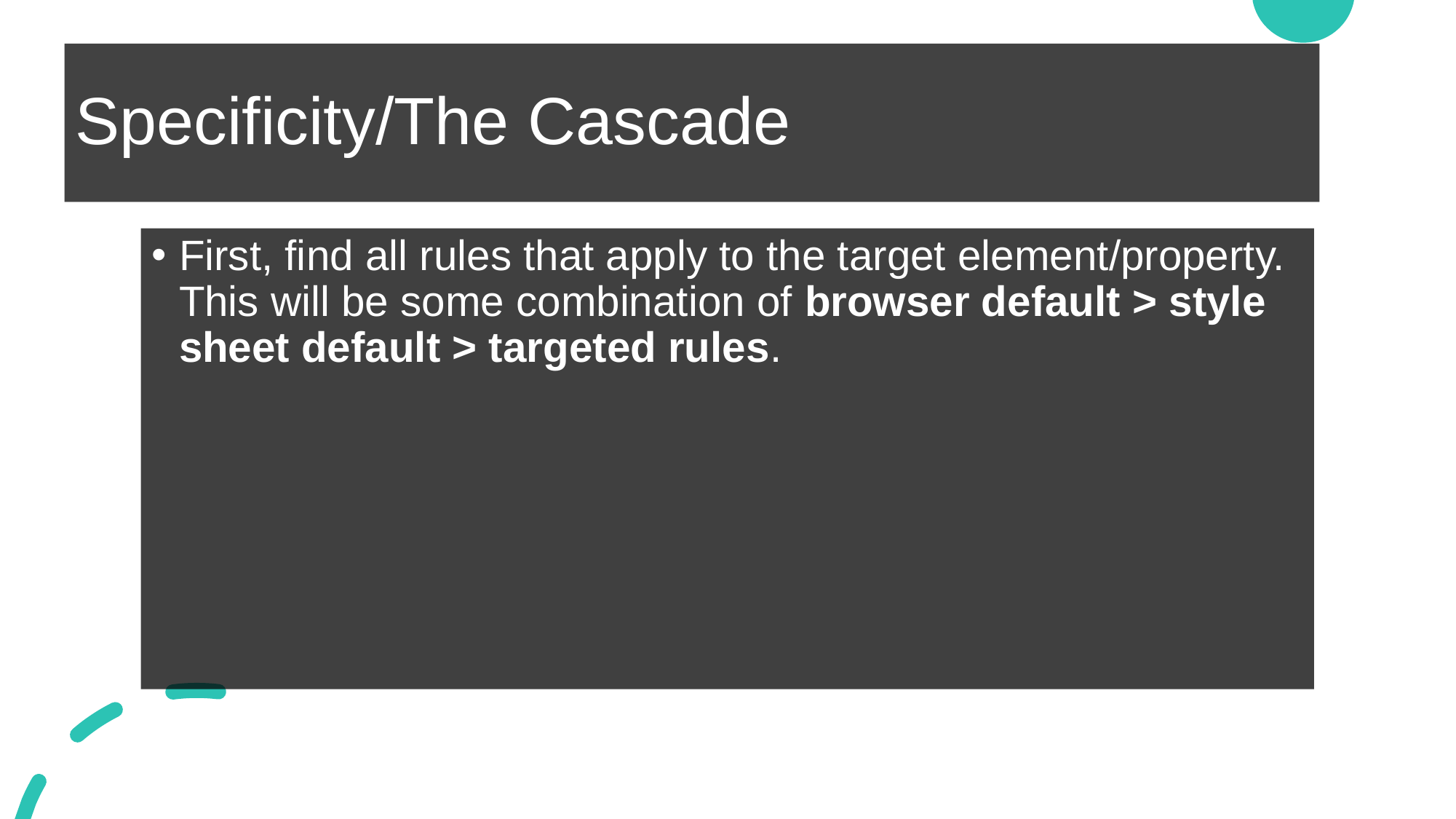

# Specificity/The Cascade
First, find all rules that apply to the target element/property. This will be some combination of browser default > style sheet default > targeted rules.